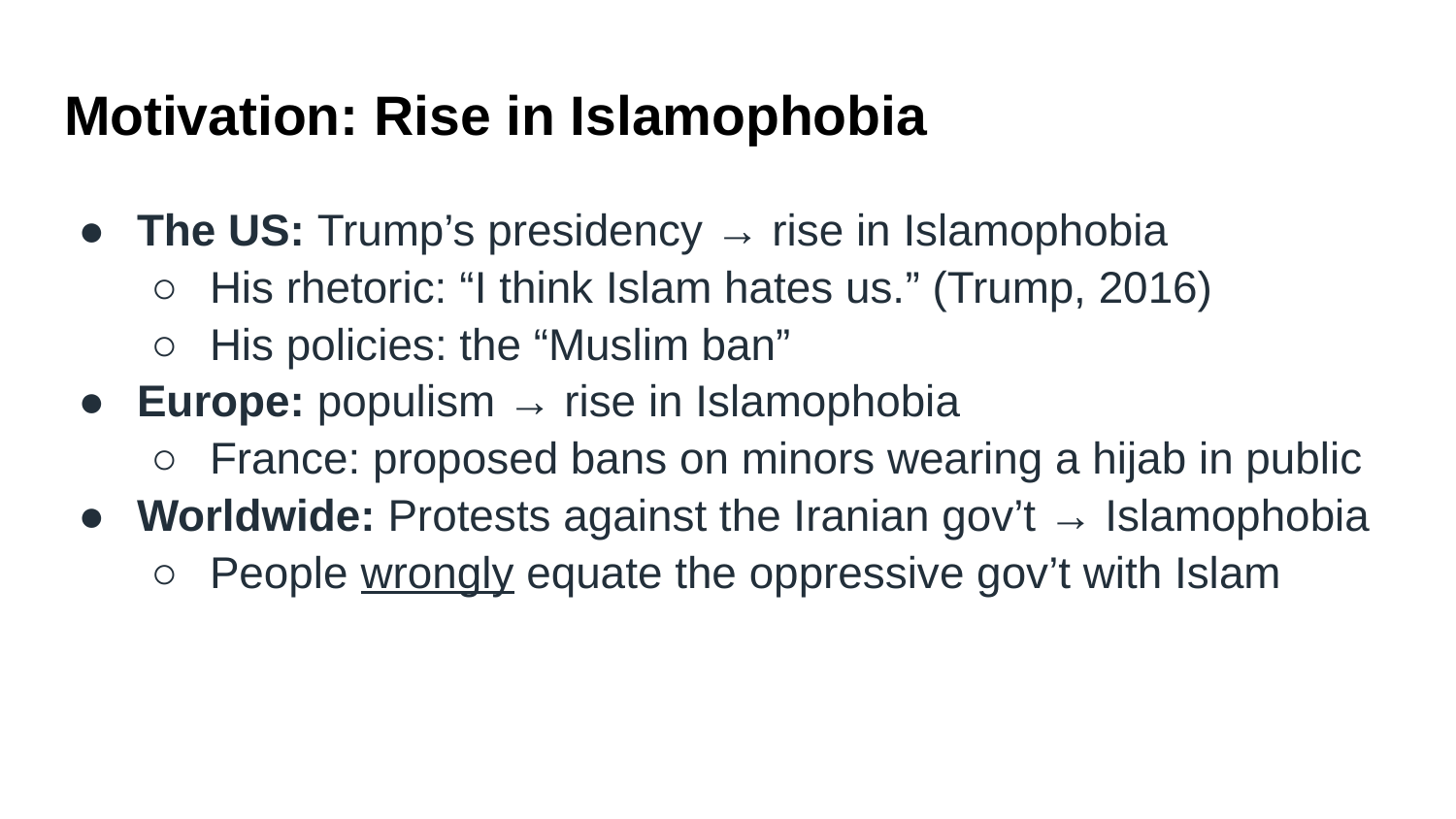

# Motivation: Rise in Islamophobia
The US: Trump’s presidency → rise in Islamophobia
His rhetoric: “I think Islam hates us.” (Trump, 2016)
His policies: the “Muslim ban”
Europe: populism → rise in Islamophobia
France: proposed bans on minors wearing a hijab in public
Worldwide: Protests against the Iranian gov’t → Islamophobia
People wrongly equate the oppressive gov’t with Islam